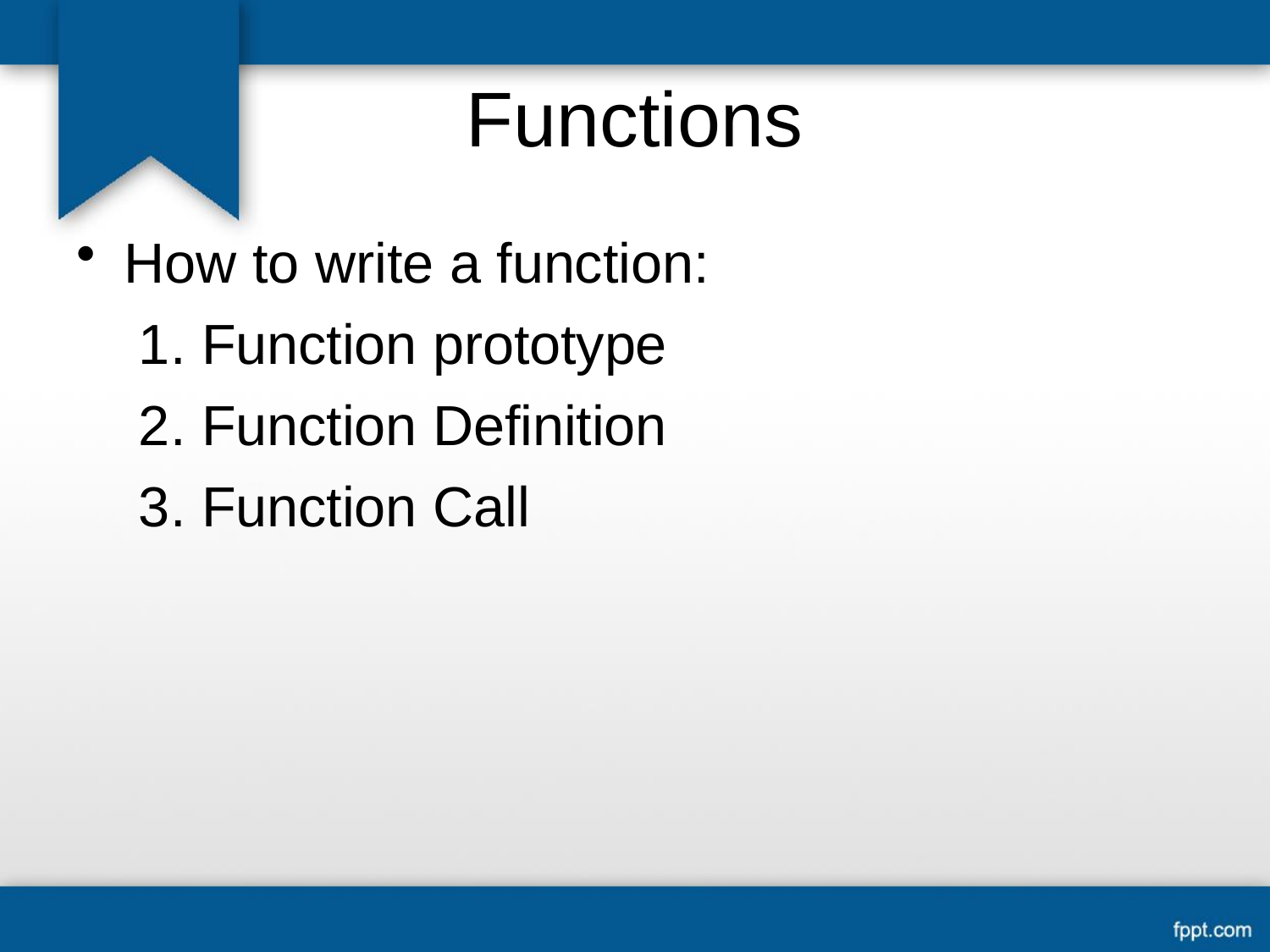

# Functions
How to write a function:
Function prototype
Function Definition
Function Call